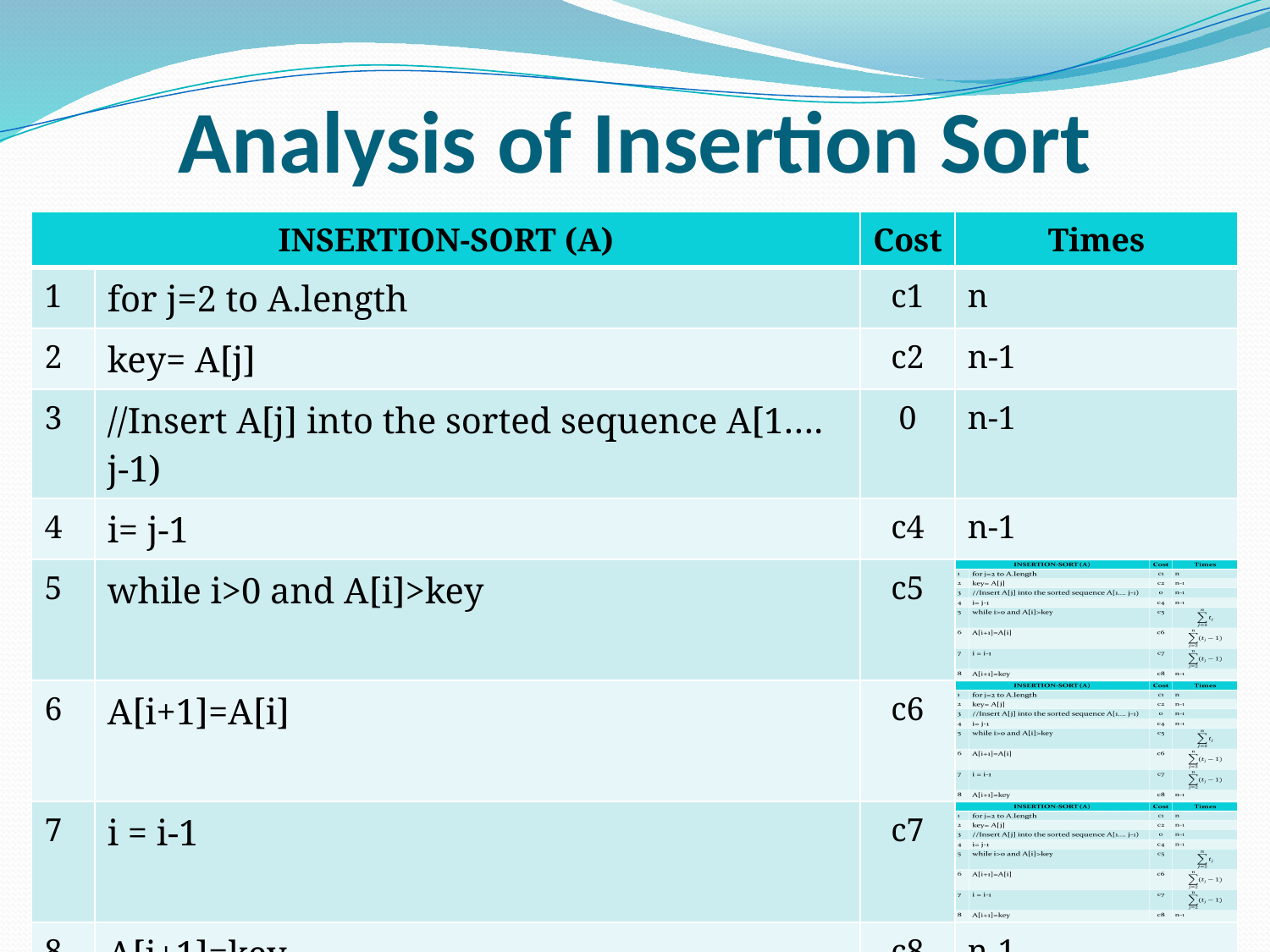

# Analysis of Insertion Sort
| INSERTION-SORT (A) |  | Cost | Times |
| --- | --- | --- | --- |
| 1 | for j=2 to A.length | c1 | n |
| 2 | key= A[j] | c2 | n-1 |
| 3 | //Insert A[j] into the sorted sequence A[1…. j-1) | 0 | n-1 |
| 4 | i= j-1 | c4 | n-1 |
| 5 | while i>0 and A[i]>key | c5 |  |
| 6 | A[i+1]=A[i] | c6 |  |
| 7 | i = i-1 | c7 |  |
| 8 | A[i+1]=key | c8 | n-1 |